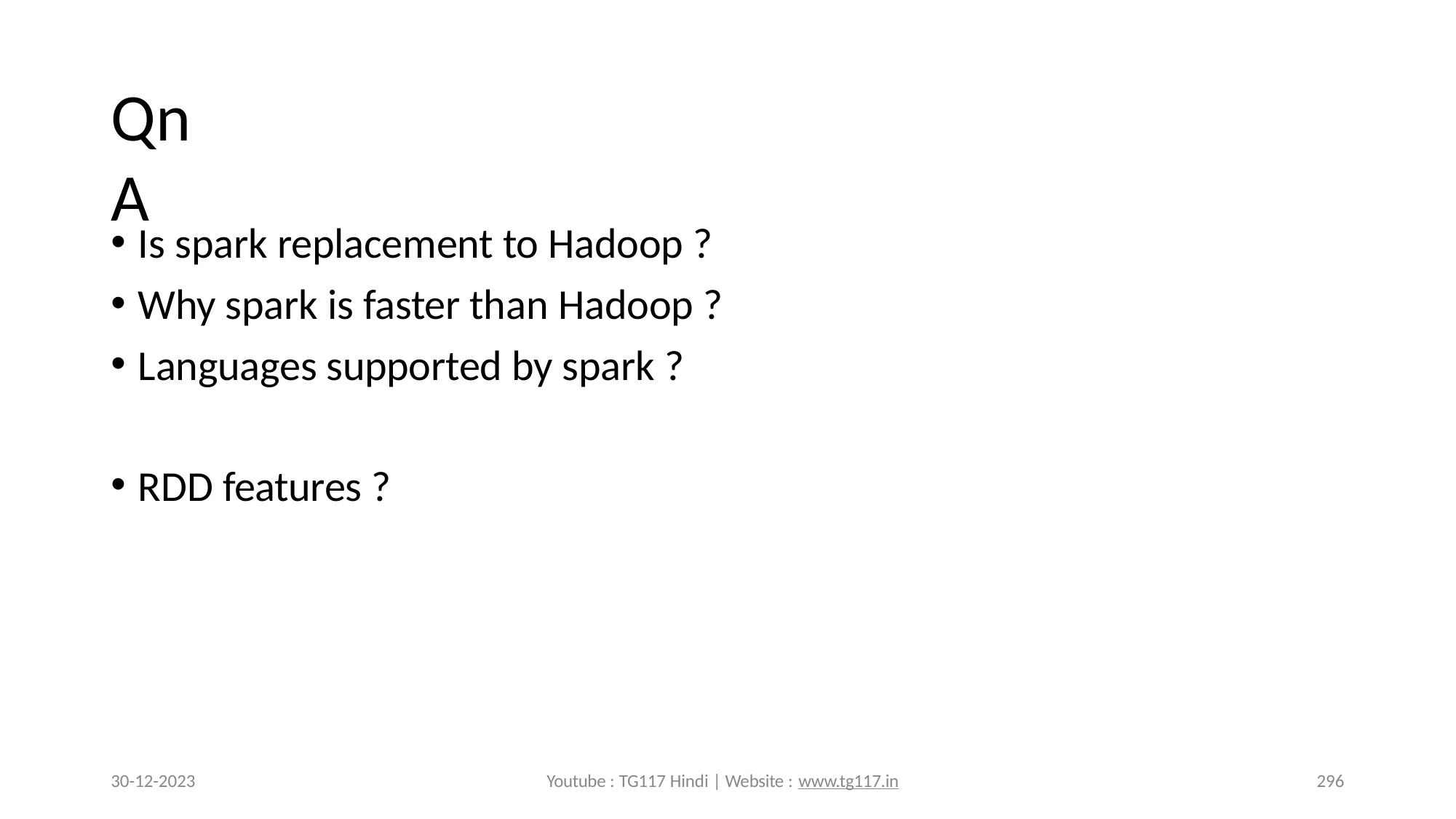

# QnA
Is spark replacement to Hadoop ?
Why spark is faster than Hadoop ?
Languages supported by spark ?

RDD features ?
30-12-2023
Youtube : TG117 Hindi | Website : www.tg117.in
296